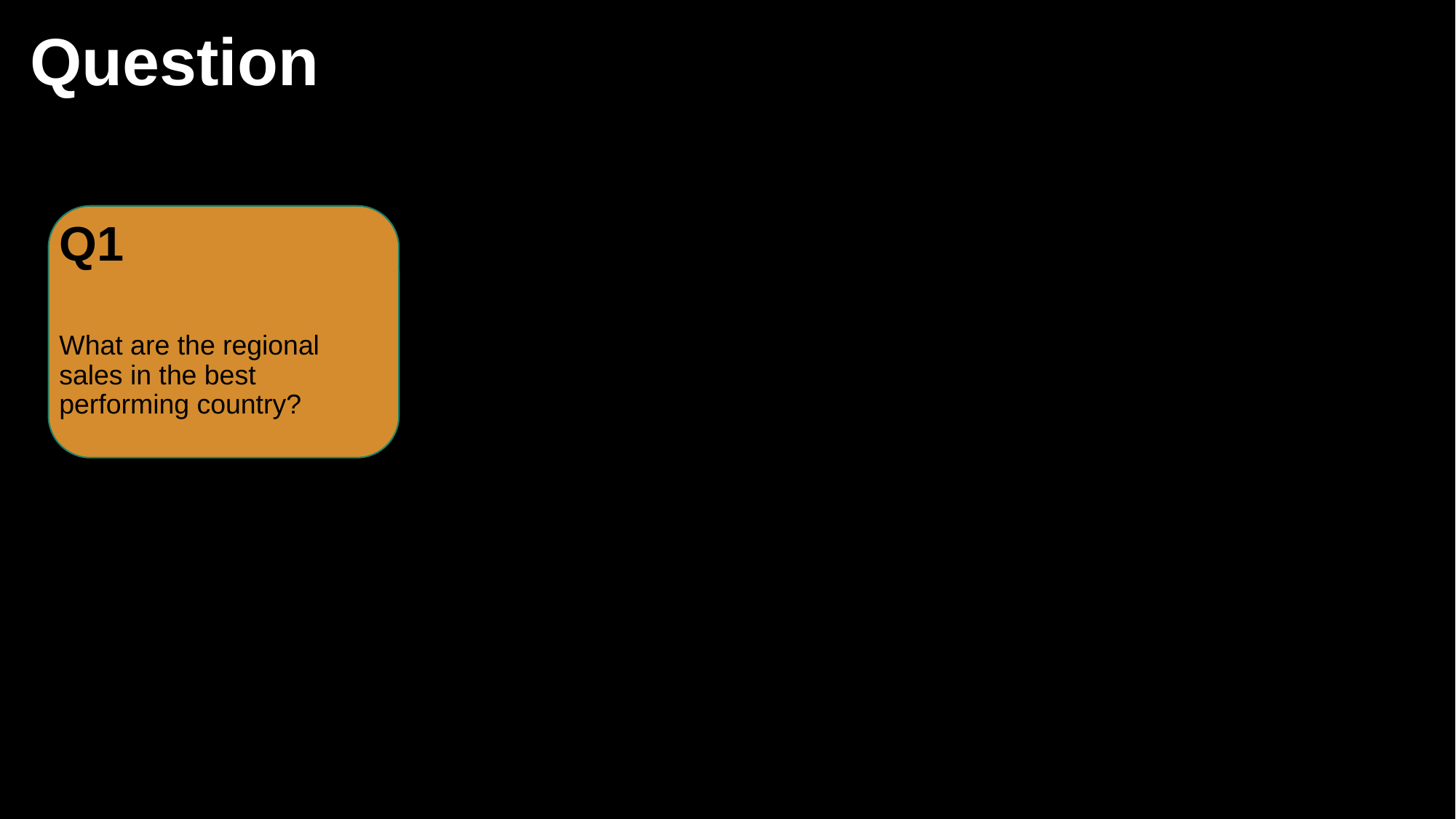

# Question

Q1

What are the regional sales in the best performing country?

Q6

What is the relationship between the size of the stores, number of employees and revenue?